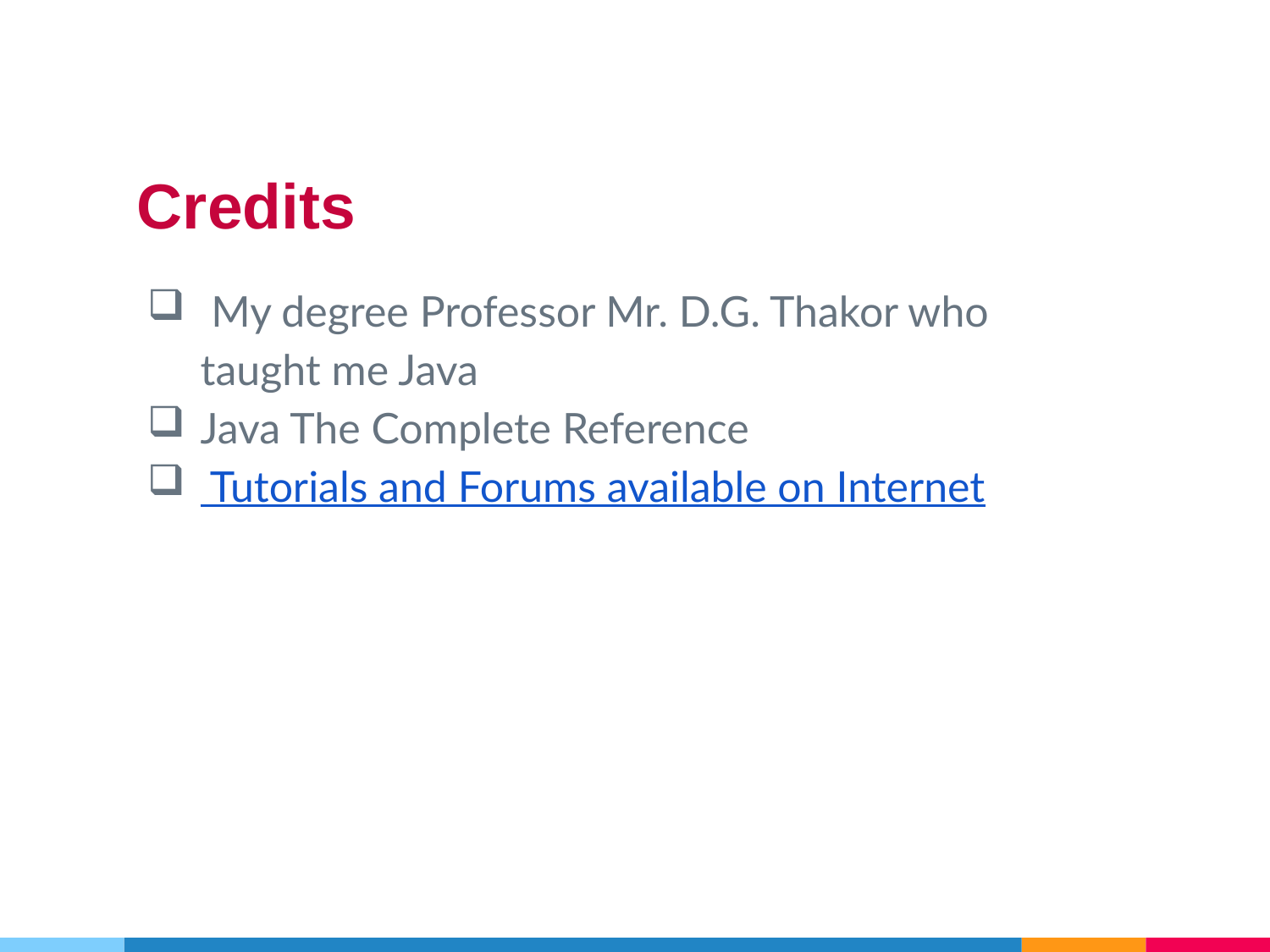

# Credits
 My degree Professor Mr. D.G. Thakor who taught me Java
Java The Complete Reference
 Tutorials and Forums available on Internet